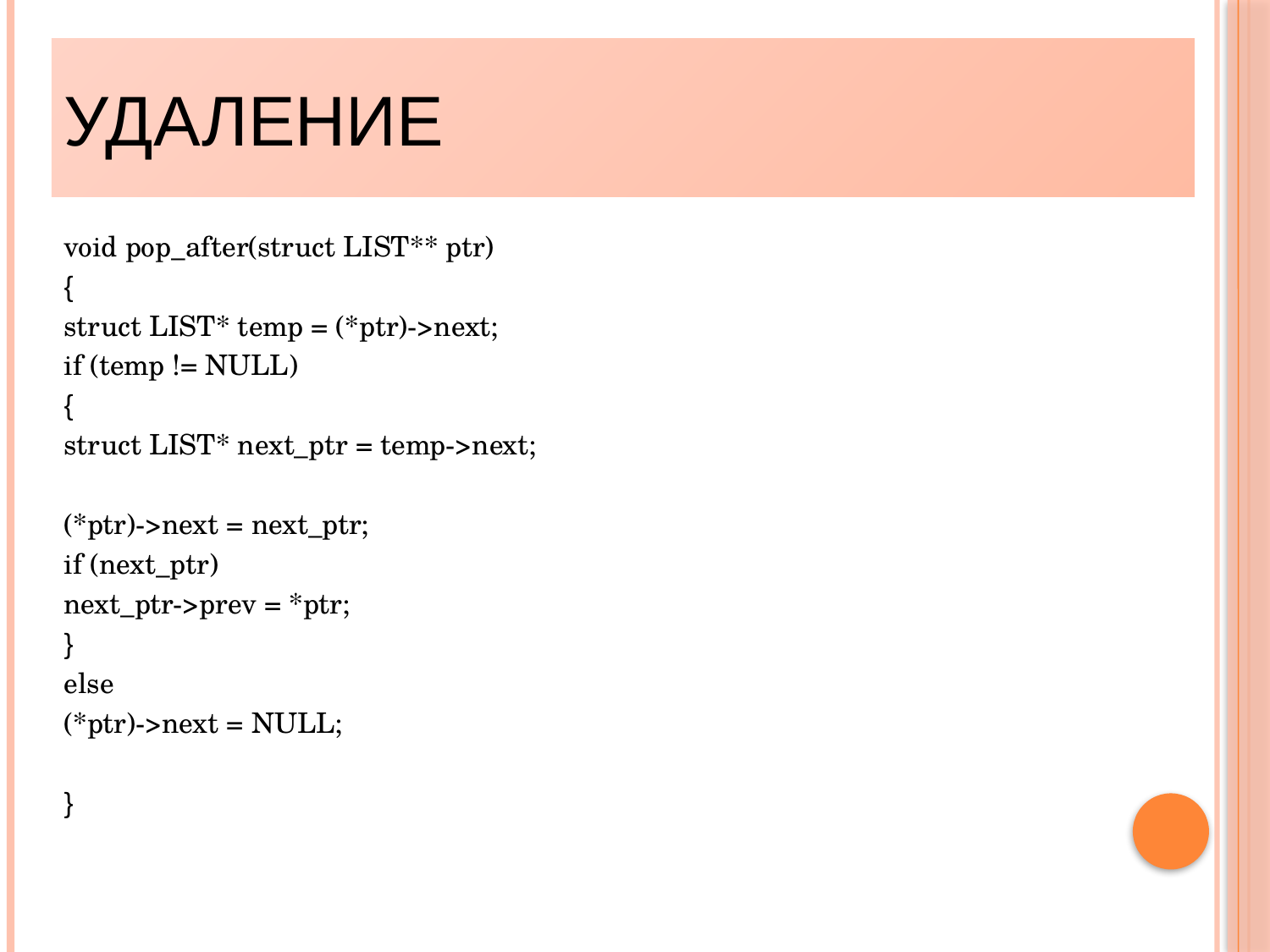

Удаление
void pop_after(struct LIST** ptr)
{
struct LIST* temp = (*ptr)->next;
if (temp != NULL)
{
struct LIST* next_ptr = temp->next;

(*ptr)->next = next_ptr;
if (next_ptr)
next_ptr->prev = *ptr;
}
else
(*ptr)->next = NULL;

}